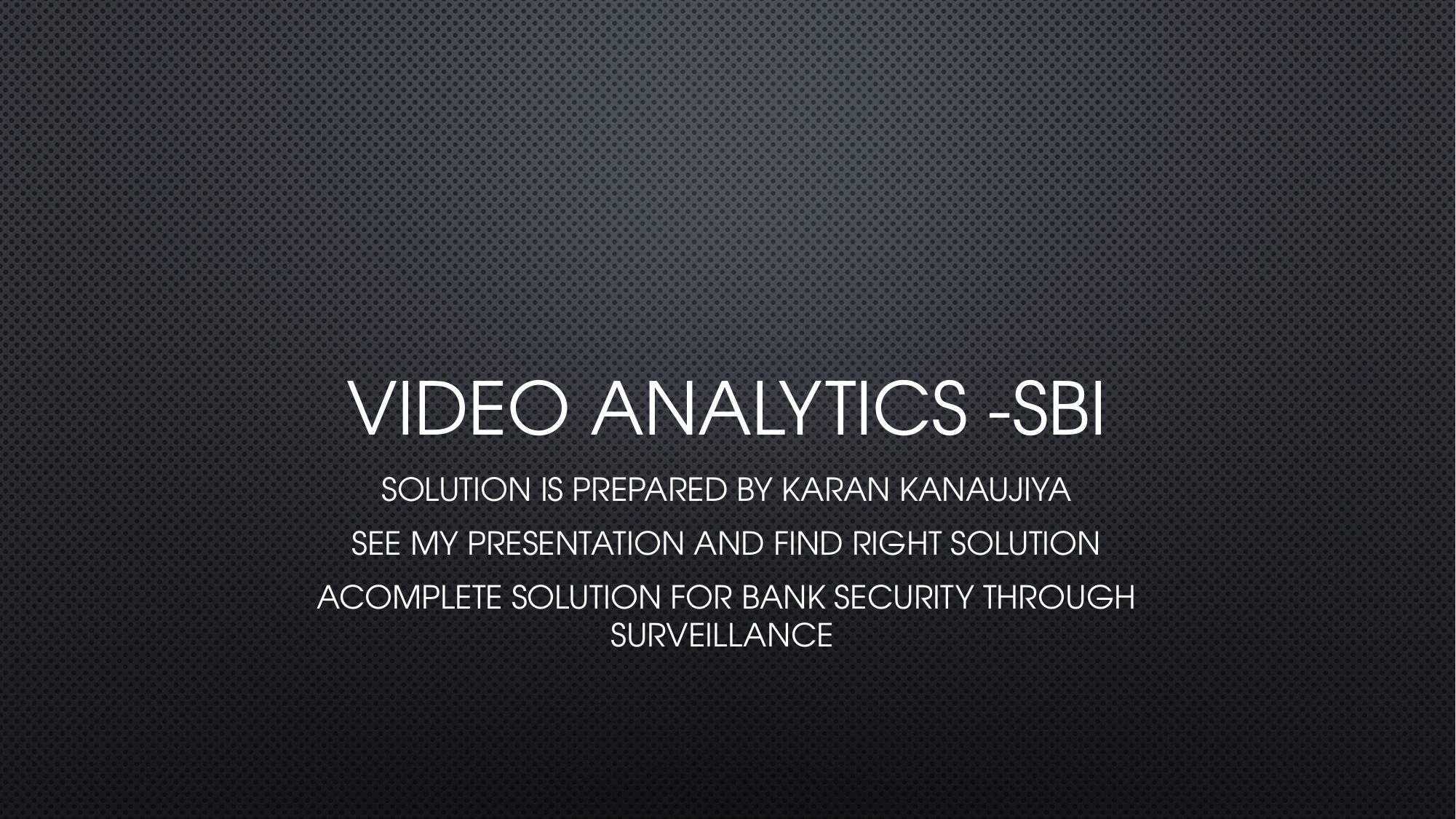

# Video Analytics -sbi
Solution is prepared by Karan Kanaujiya
See my presentation and find right solution
Acomplete solution for Bank security through surveillance